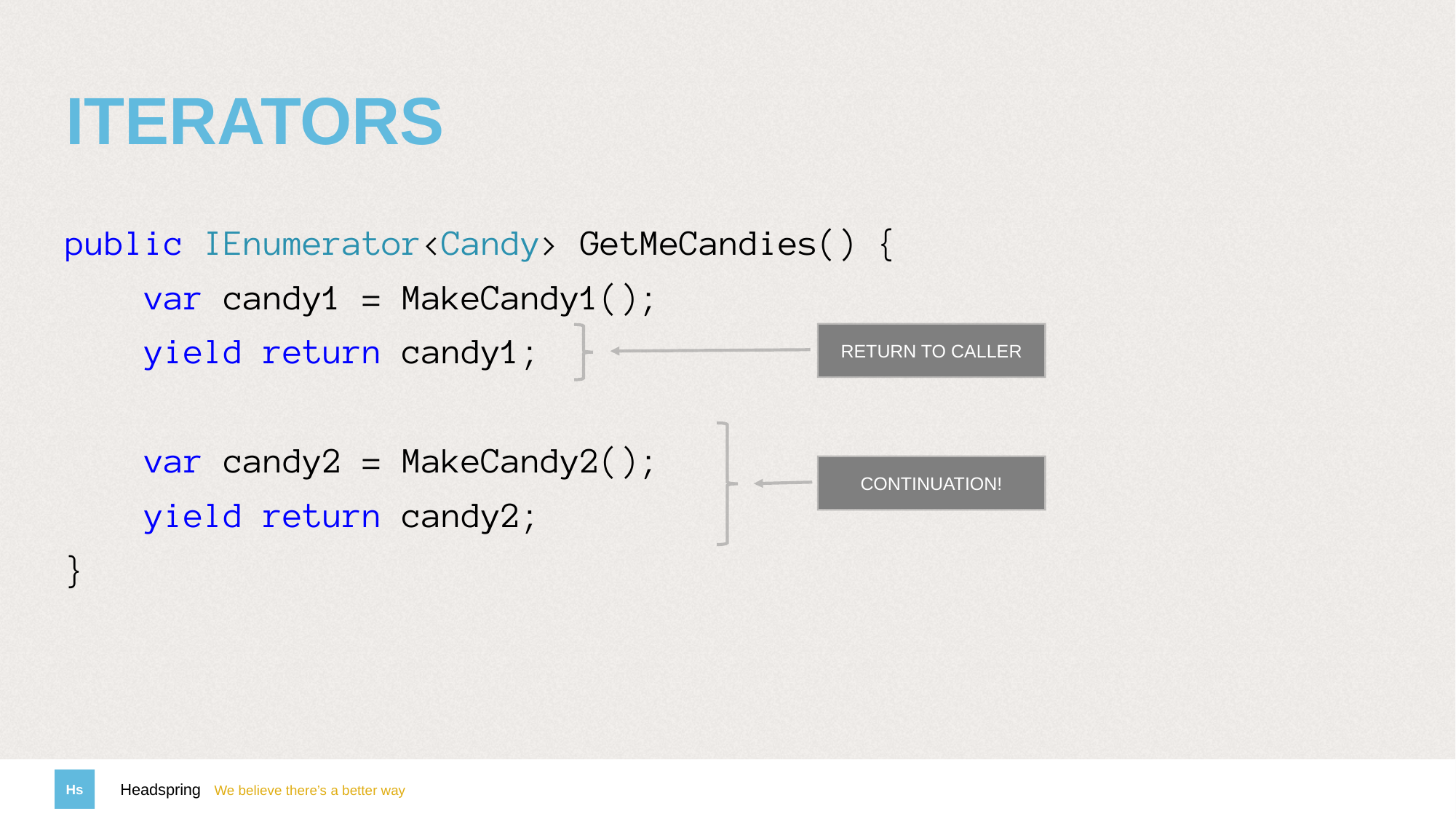

# ITERATORS
public IEnumerator<Candy> GetMeCandies() {
    var candy1 = MakeCandy1();
    yield return candy1;

    var candy2 = MakeCandy2();
    yield return candy2;
}

RETURN TO CALLER

CONTINUATION!